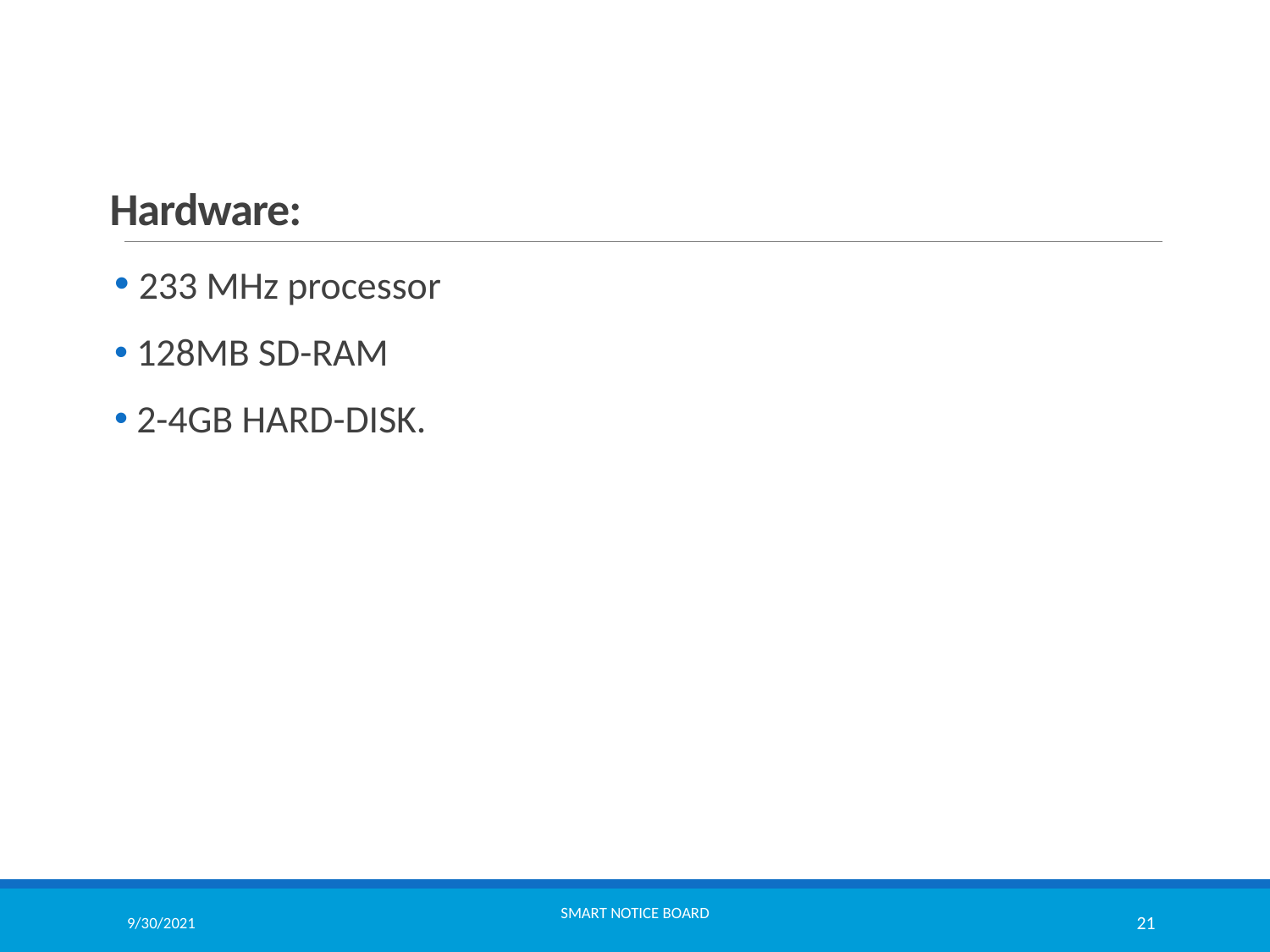

# Hardware:
 233 MHz processor
 128MB SD-RAM
 2-4GB HARD-DISK.

9/30/2021
Smart Notice Board

21